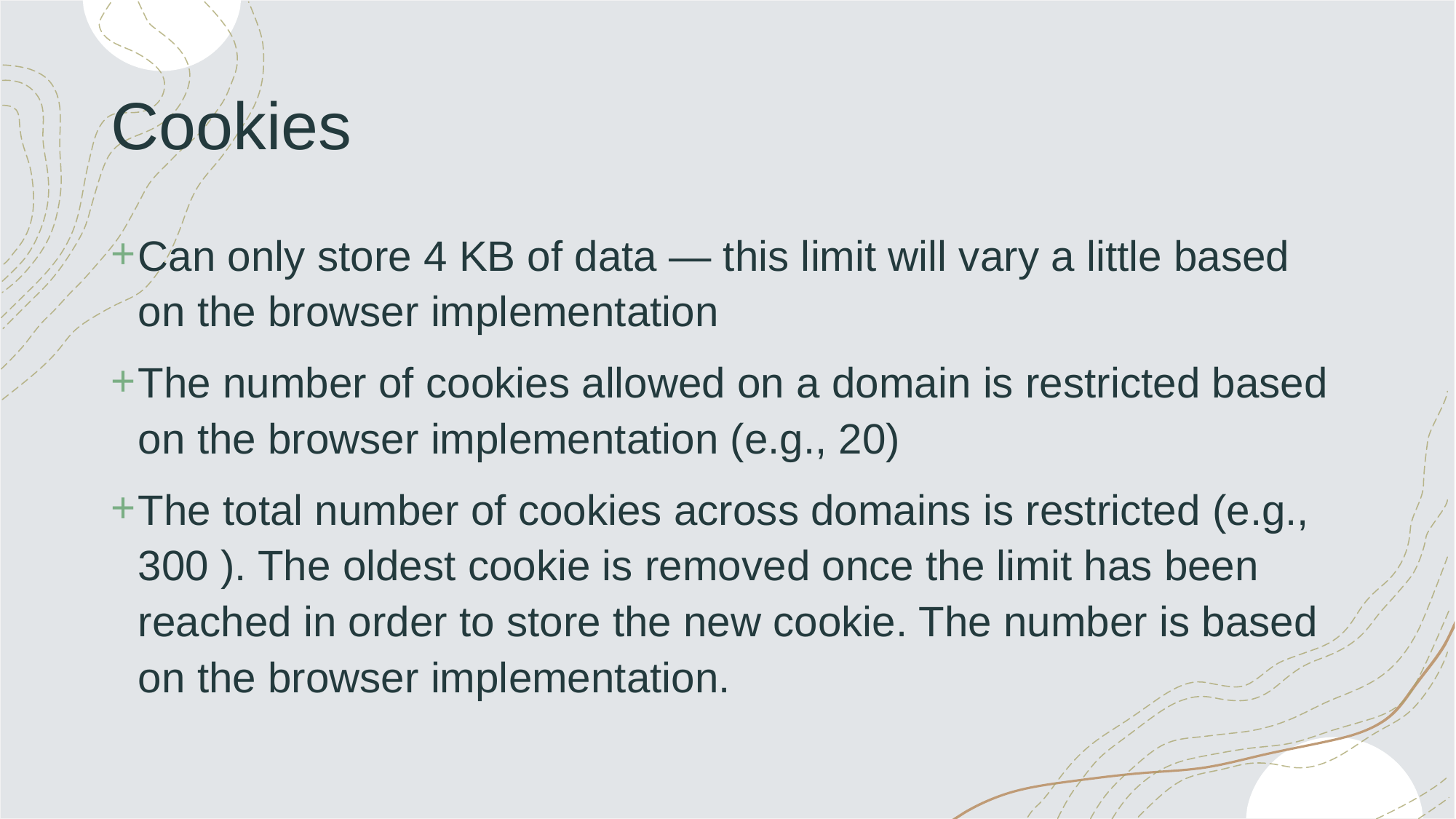

# Cookies
Can only store 4 KB of data — this limit will vary a little based on the browser implementation
The number of cookies allowed on a domain is restricted based on the browser implementation (e.g., 20)
The total number of cookies across domains is restricted (e.g., 300 ). The oldest cookie is removed once the limit has been reached in order to store the new cookie. The number is based on the browser implementation.